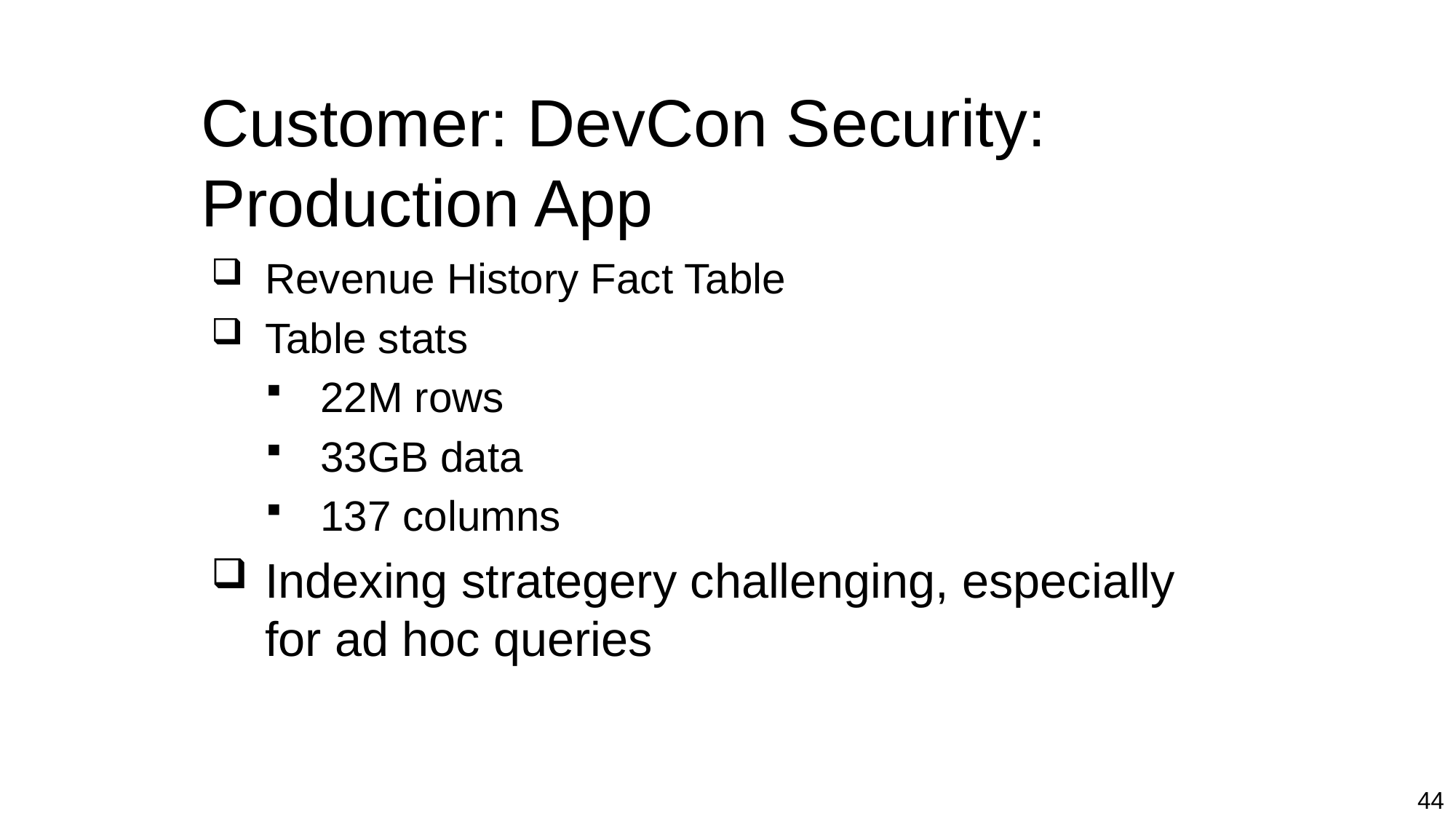

# Customer: DevCon Security: Production App
Revenue History Fact Table
Table stats
22M rows
33GB data
137 columns
Indexing strategery challenging, especially for ad hoc queries
44